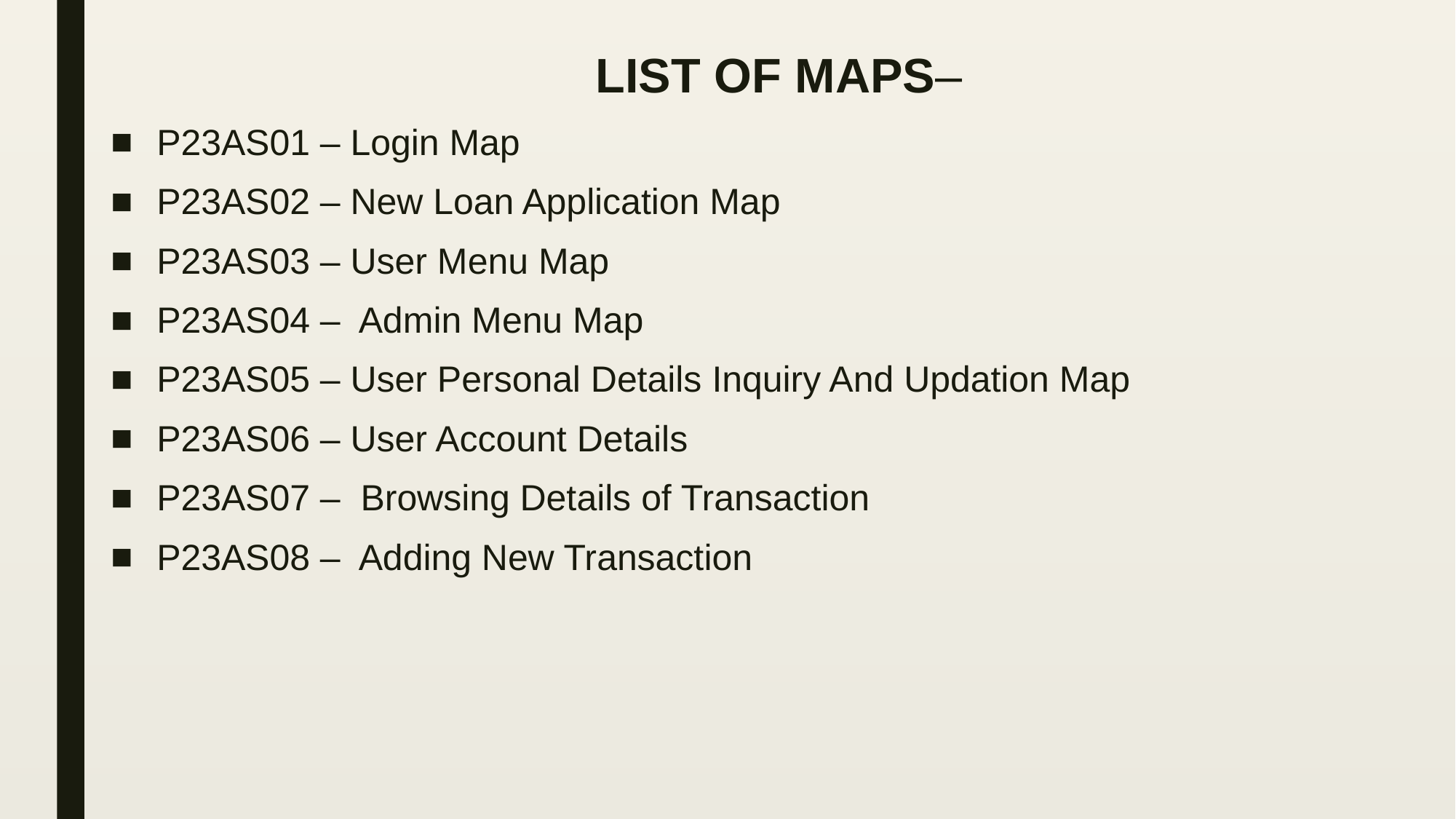

LIST OF MAPS–
P23AS01 – Login Map
P23AS02 – New Loan Application Map
P23AS03 – User Menu Map
P23AS04 –  Admin Menu Map
P23AS05 – User Personal Details Inquiry And Updation Map
P23AS06 – User Account Details
P23AS07 –  Browsing Details of Transaction
P23AS08 –  Adding New Transaction